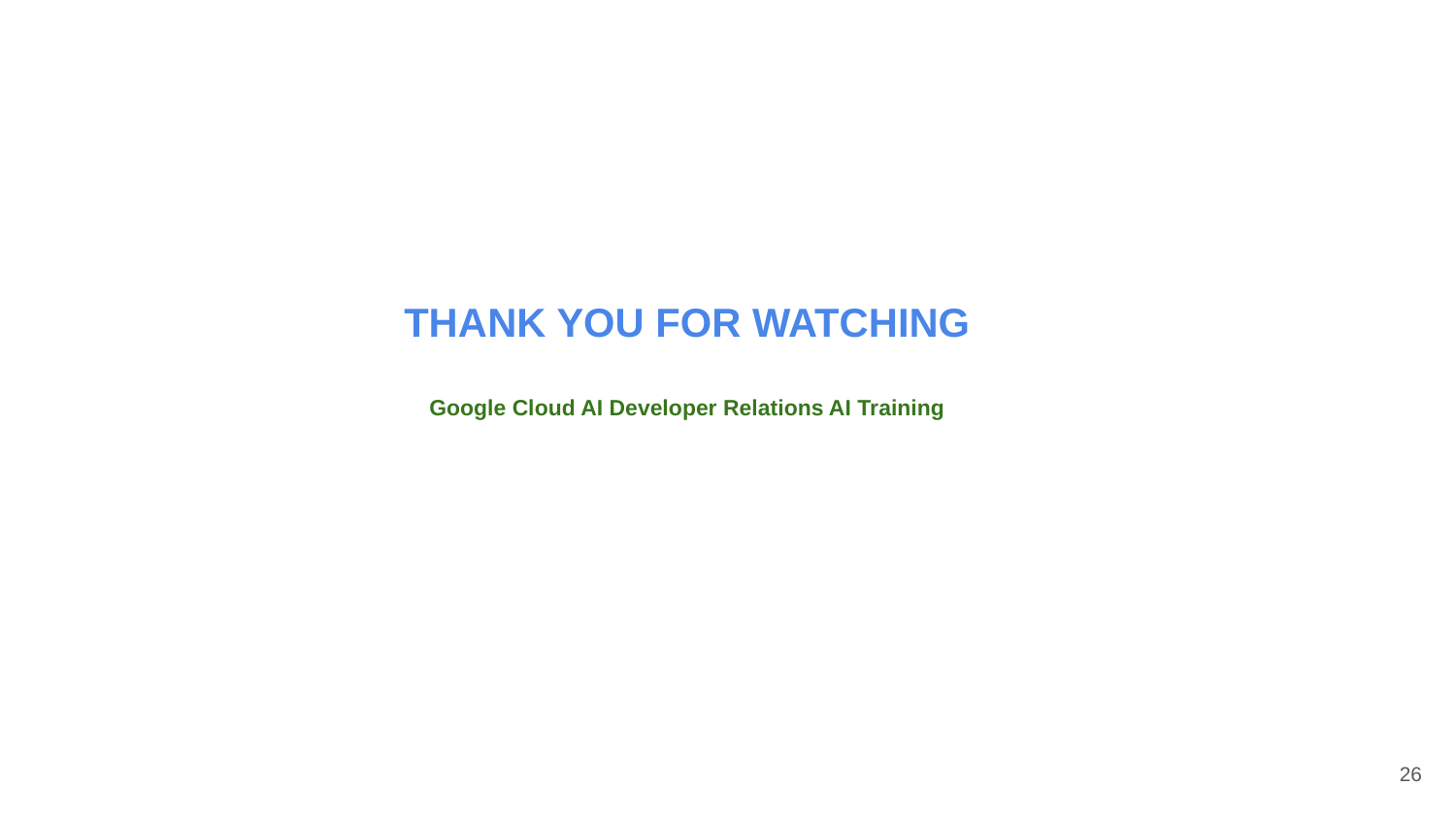

THANK YOU FOR WATCHING
    Google Cloud AI Developer Relations AI Training

26